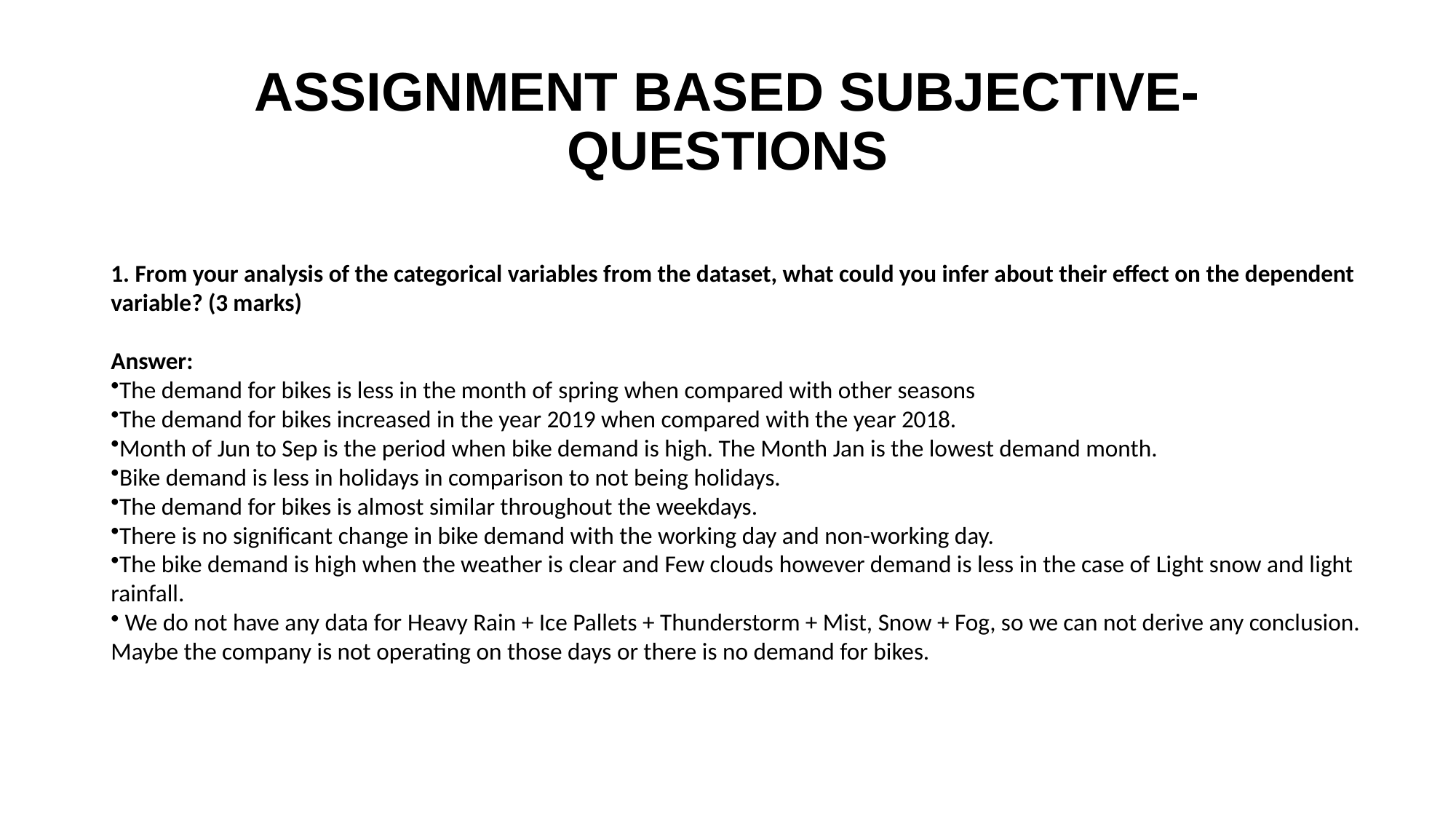

# ASSIGNMENT BASED SUBJECTIVE-QUESTIONS
1. From your analysis of the categorical variables from the dataset, what could you infer about their effect on the dependent variable? (3 marks)

Answer:
The demand for bikes is less in the month of spring when compared with other seasons
The demand for bikes increased in the year 2019 when compared with the year 2018.
Month of Jun to Sep is the period when bike demand is high. The Month Jan is the lowest demand month.
Bike demand is less in holidays in comparison to not being holidays.
The demand for bikes is almost similar throughout the weekdays.
There is no significant change in bike demand with the working day and non-working day.
The bike demand is high when the weather is clear and Few clouds however demand is less in the case of Light snow and light rainfall.
 We do not have any data for Heavy Rain + Ice Pallets + Thunderstorm + Mist, Snow + Fog, so we can not derive any conclusion.
Maybe the company is not operating on those days or there is no demand for bikes.